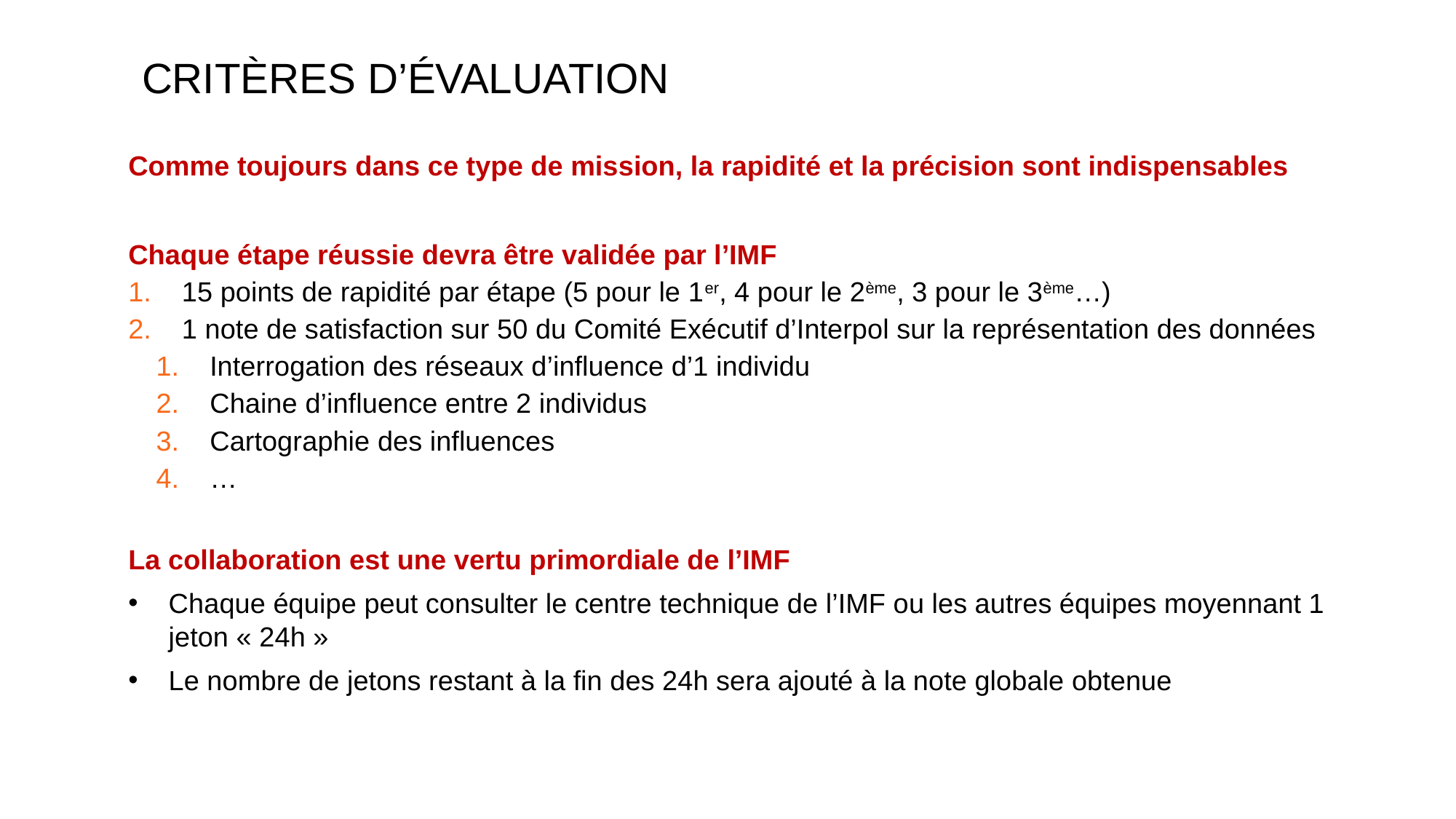

# Critères d’évaluation
Comme toujours dans ce type de mission, la rapidité et la précision sont indispensables

Chaque étape réussie devra être validée par l’IMF
15 points de rapidité par étape (5 pour le 1er, 4 pour le 2ème, 3 pour le 3ème…)
1 note de satisfaction sur 50 du Comité Exécutif d’Interpol sur la représentation des données
Interrogation des réseaux d’influence d’1 individu
Chaine d’influence entre 2 individus
Cartographie des influences
…

La collaboration est une vertu primordiale de l’IMF
Chaque équipe peut consulter le centre technique de l’IMF ou les autres équipes moyennant 1 jeton « 24h »
Le nombre de jetons restant à la fin des 24h sera ajouté à la note globale obtenue